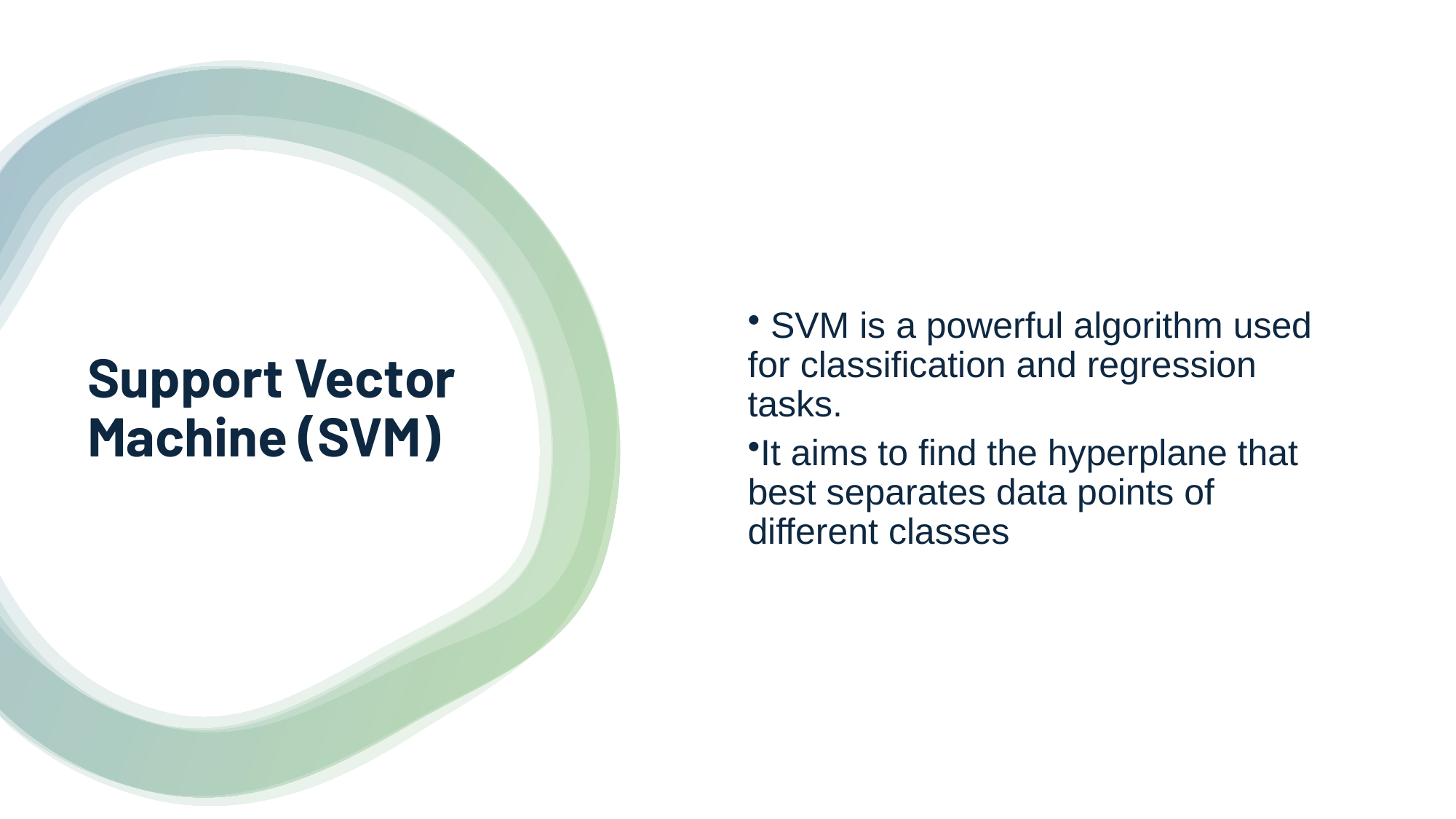

SVM is a powerful algorithm used for classification and regression tasks.
It aims to find the hyperplane that best separates data points of different classes
# Support Vector Machine (SVM)